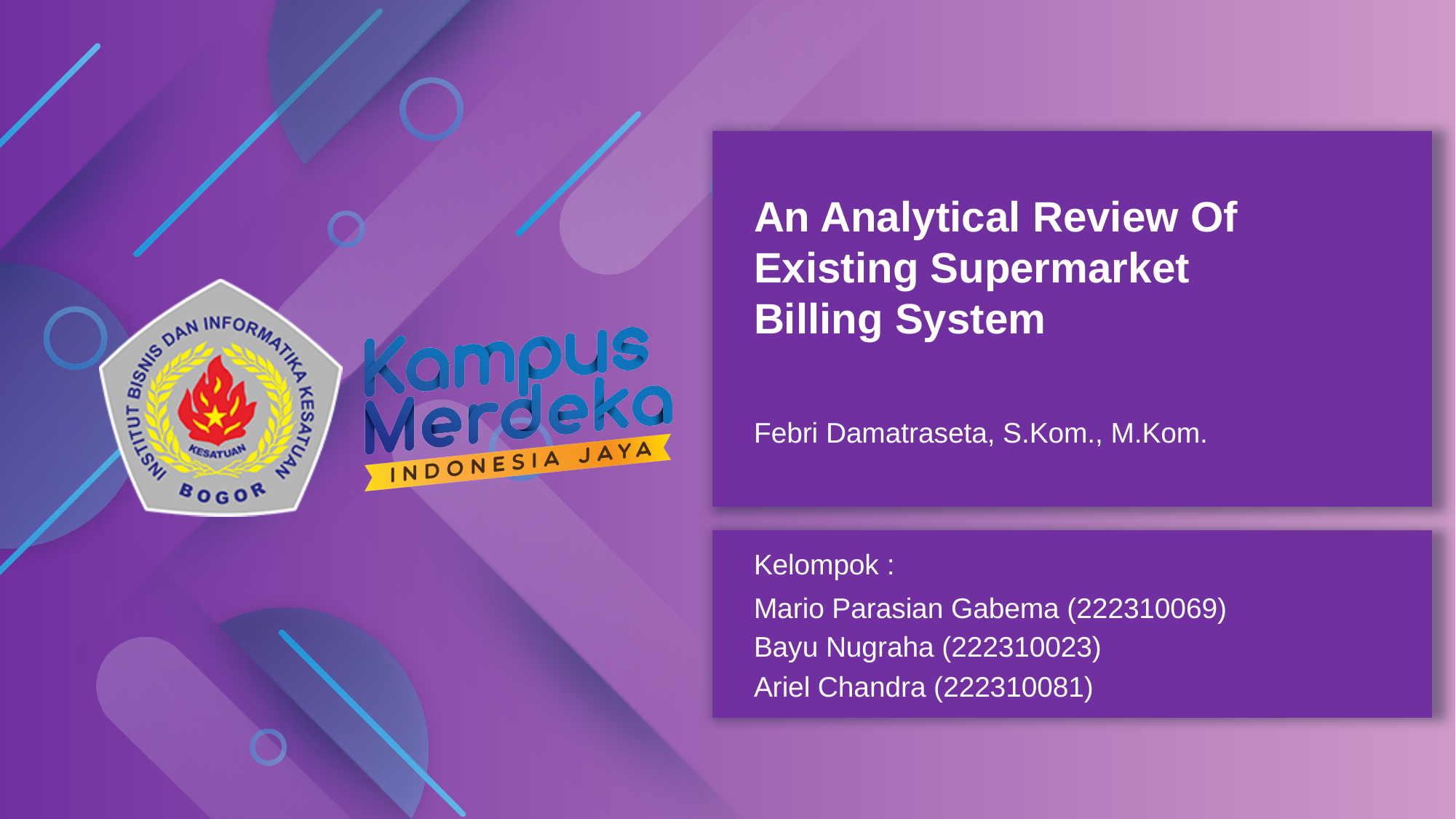

An Analytical Review Of Existing Supermarket Billing System
Febri Damatraseta, S.Kom., M.Kom.

Kelompok :
Mario Parasian Gabema (222310069)
Bayu Nugraha (222310023)
Ariel Chandra (222310081)